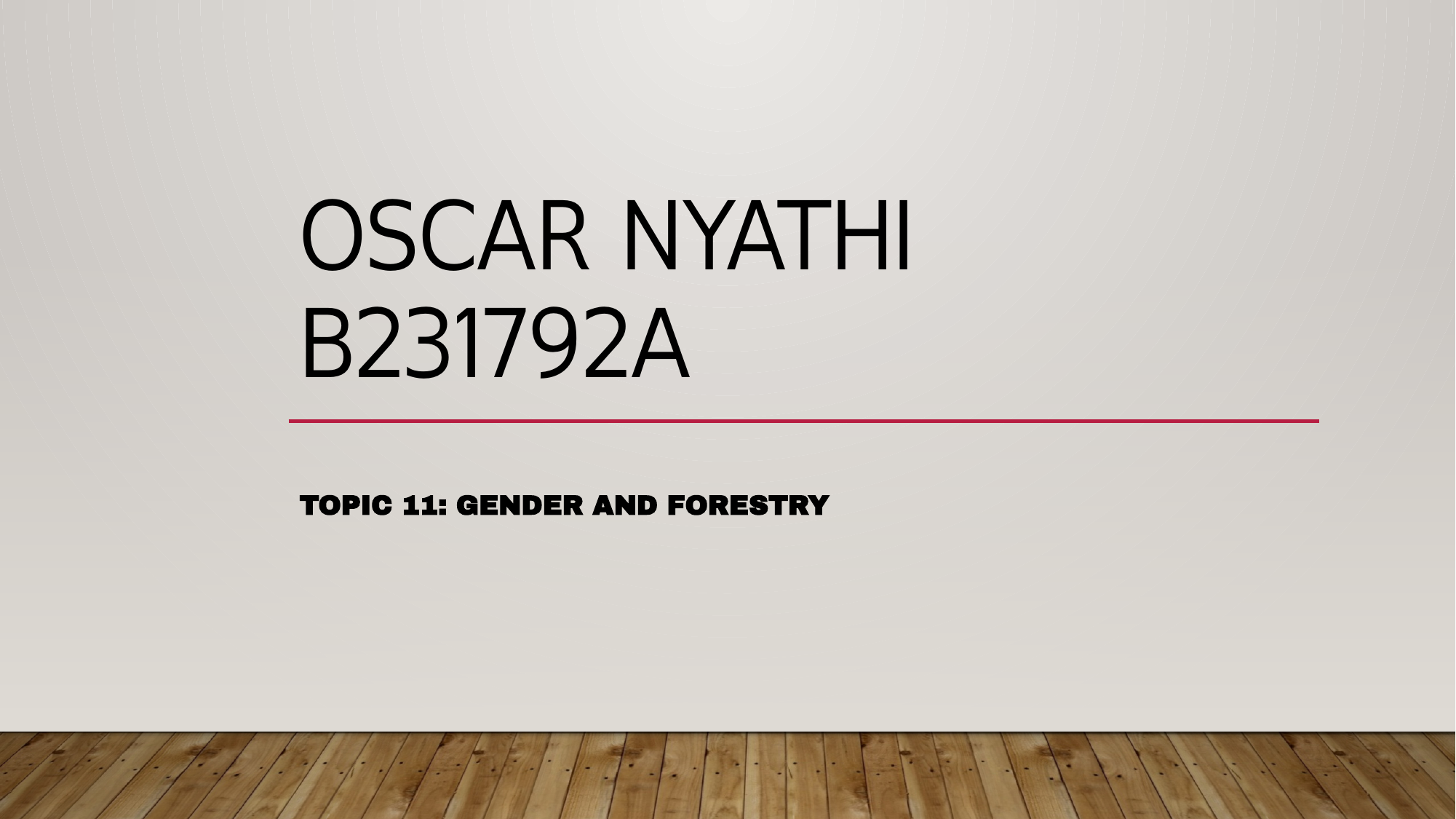

# OSCAR NYATHI B231792A

Topic 11: Gender and Forestry